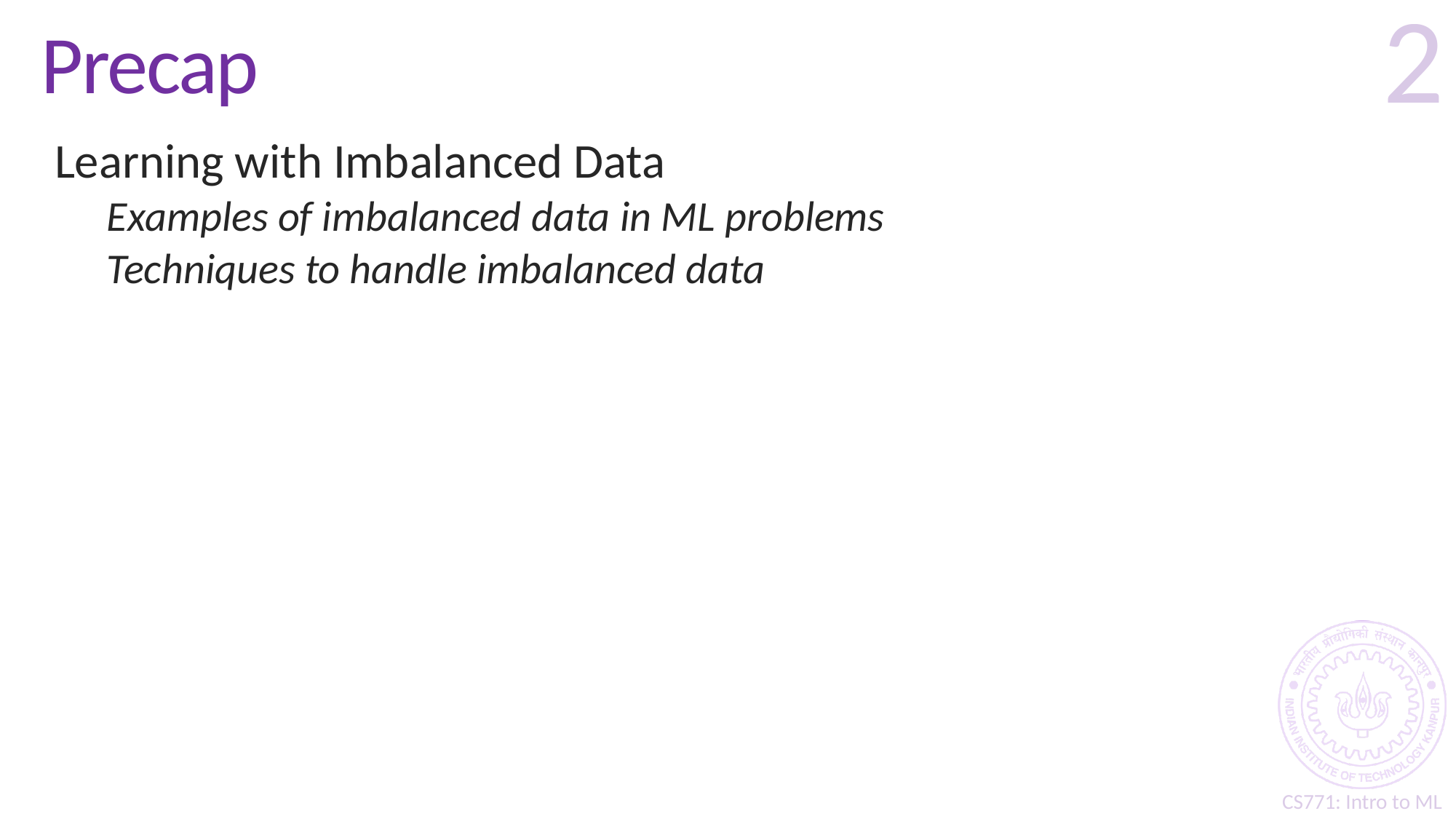

# Precap
2
Learning with Imbalanced Data
Examples of imbalanced data in ML problems
Techniques to handle imbalanced data